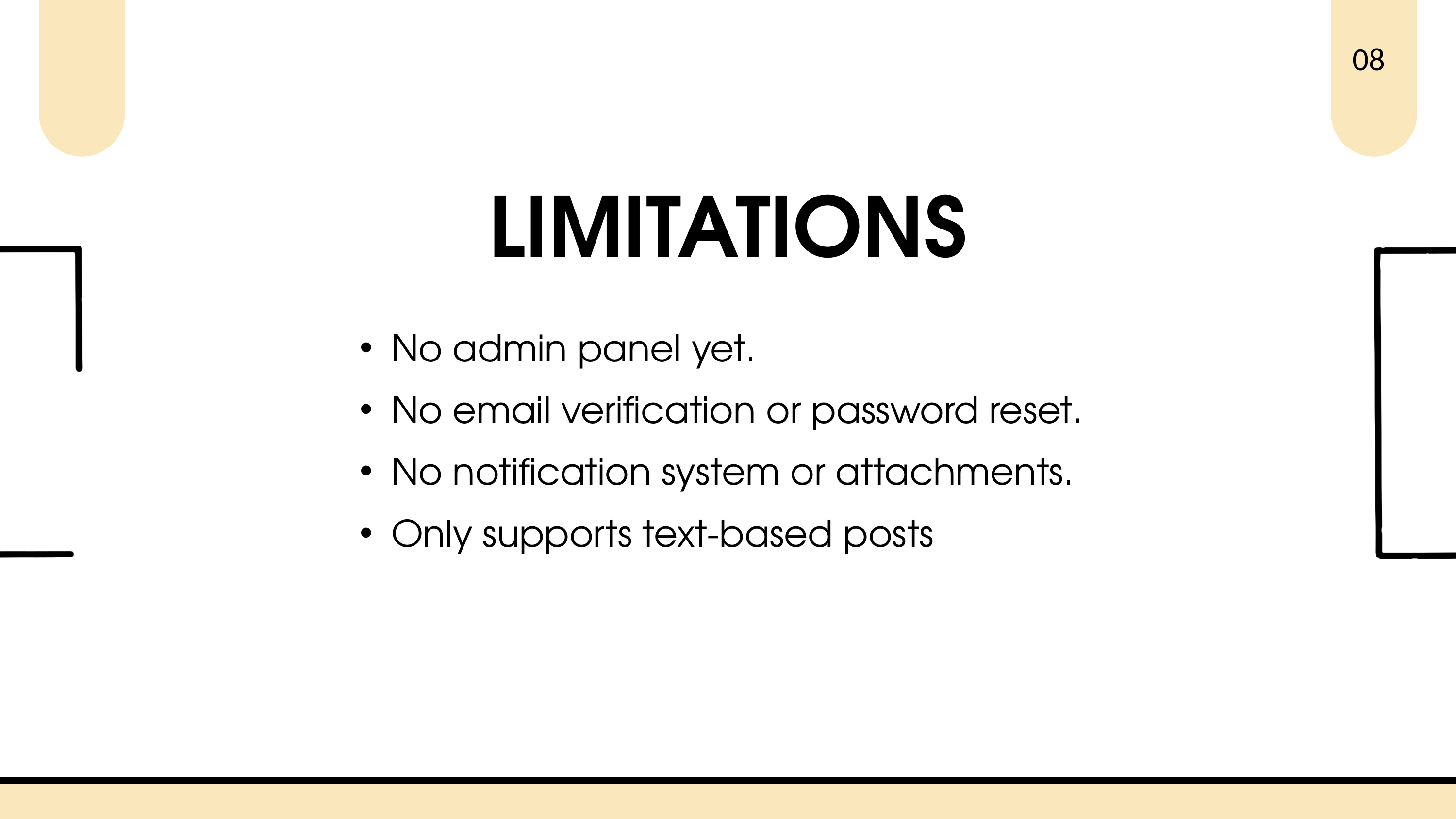

08
LIMITATIONS

No admin panel yet.
No email verification or password reset.
No notification system or attachments.
Only supports text-based posts